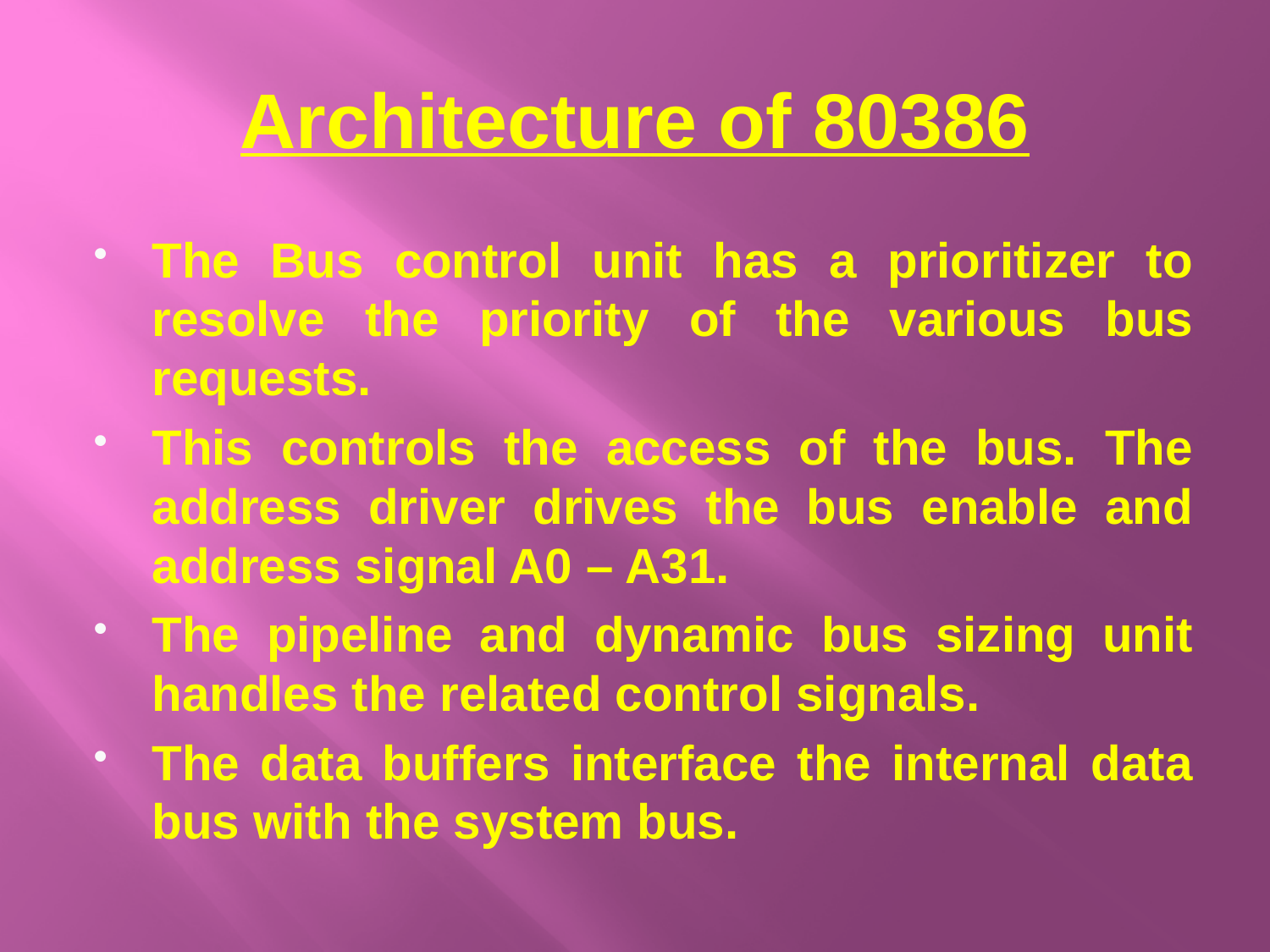

# Architecture of 80386
The Bus control unit has a prioritizer to resolve the priority of the various bus requests.
This controls the access of the bus. The address driver drives the bus enable and address signal A0 – A31.
The pipeline and dynamic bus sizing unit handles the related control signals.
The data buffers interface the internal data bus with the system bus.